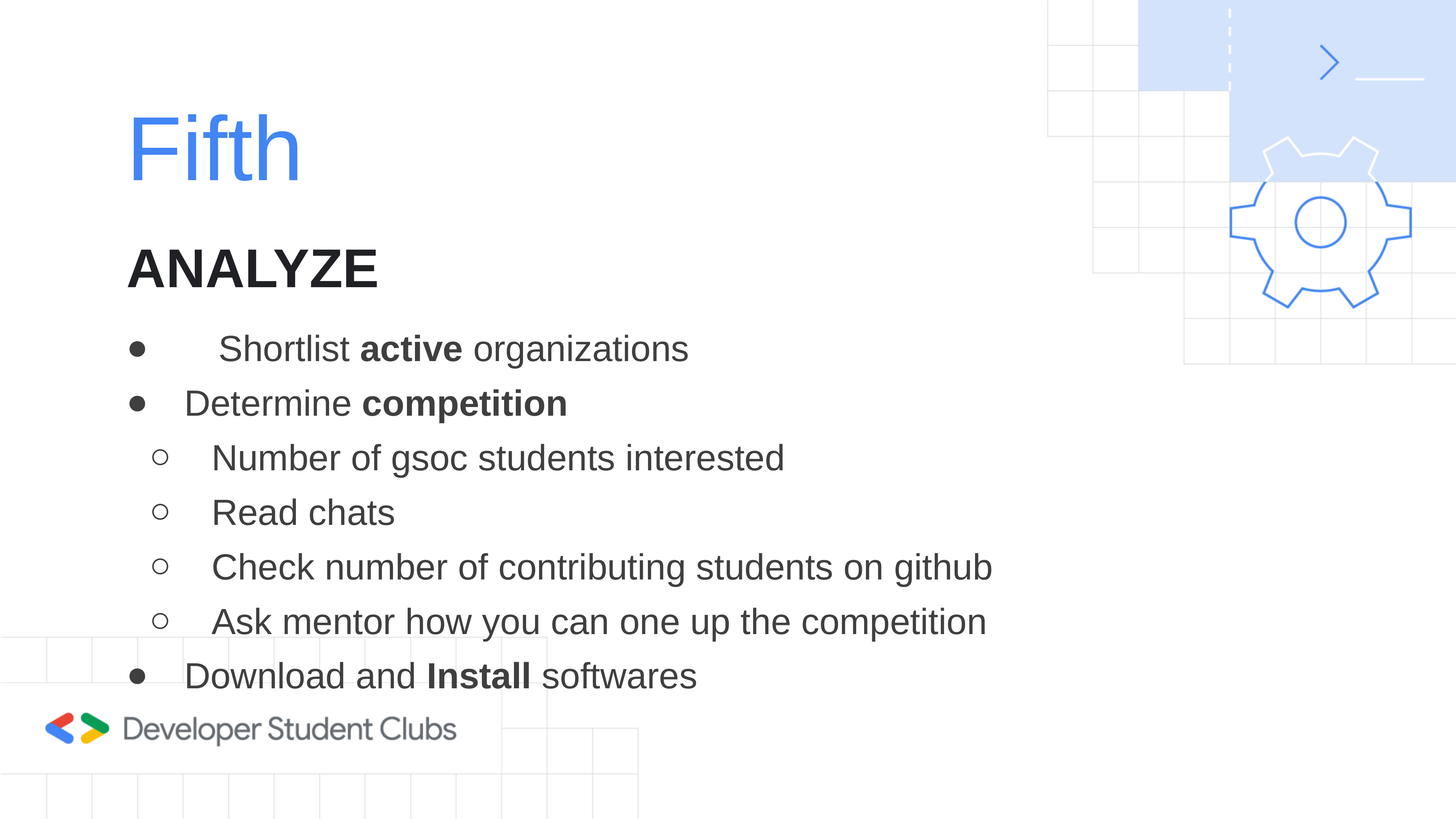

# Fifth
ANALYZE
 	 Shortlist active organizations
   Determine competition
   Number of gsoc students interested
   Read chats
   Check number of contributing students on github
   Ask mentor how you can one up the competition
   Download and Install softwares